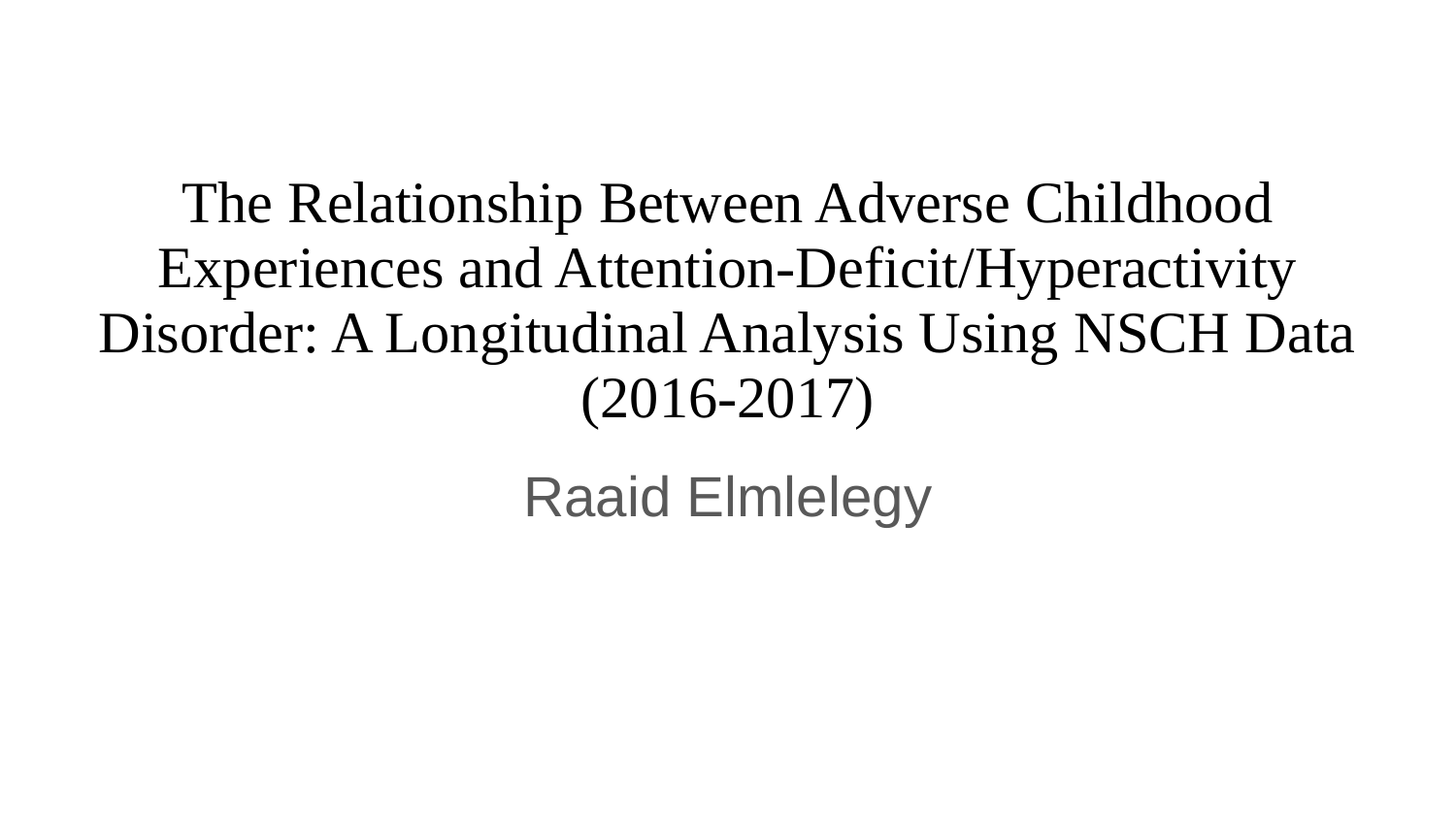

# The Relationship Between Adverse Childhood Experiences and Attention-Deficit/Hyperactivity Disorder: A Longitudinal Analysis Using NSCH Data (2016-2017)
Raaid Elmlelegy